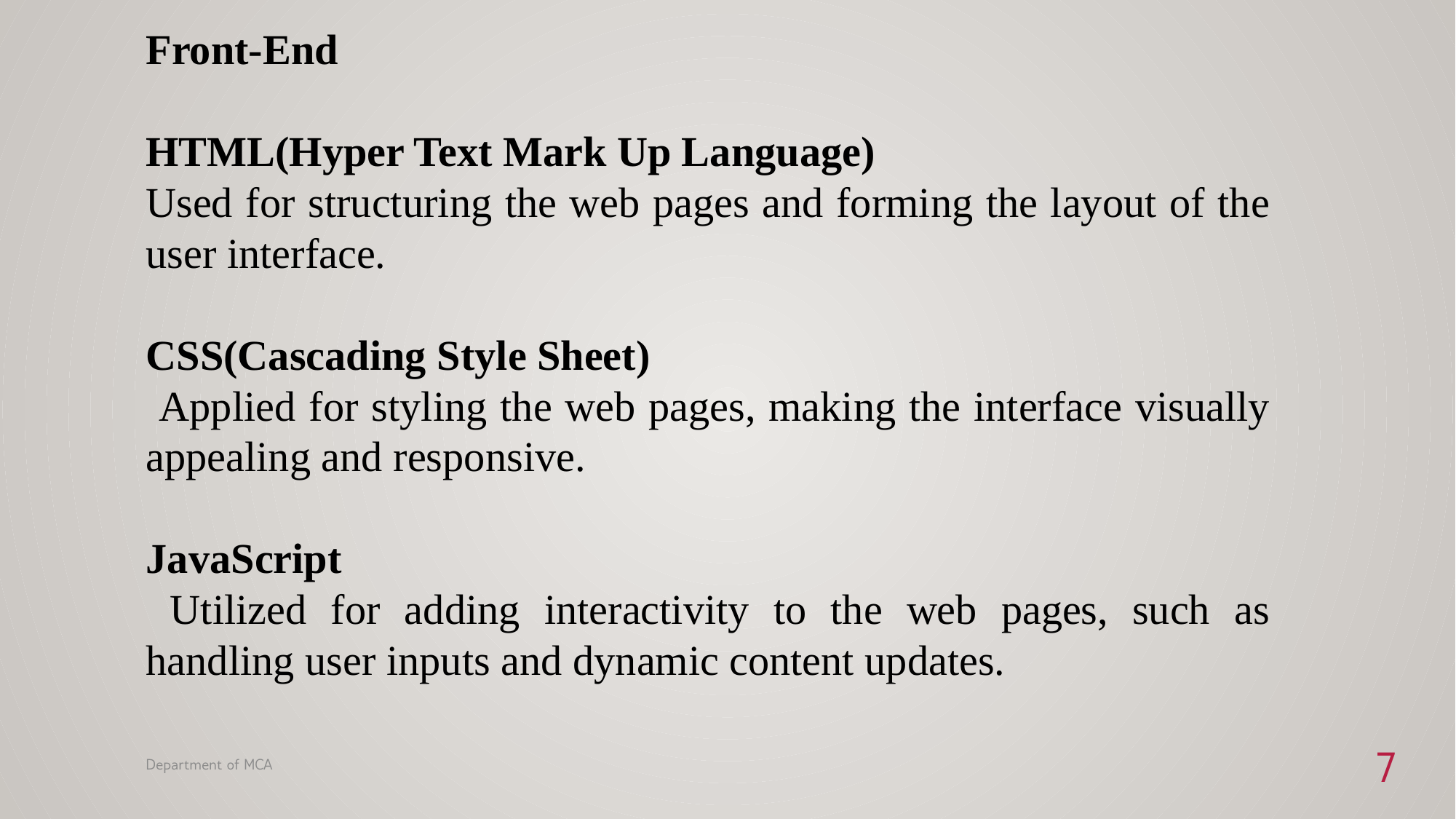

Front-End

HTML(Hyper Text Mark Up Language)
Used for structuring the web pages and forming the layout of the user interface.

CSS(Cascading Style Sheet)
 Applied for styling the web pages, making the interface visually appealing and responsive.

JavaScript
 Utilized for adding interactivity to the web pages, such as handling user inputs and dynamic content updates.

7
Department of MCA